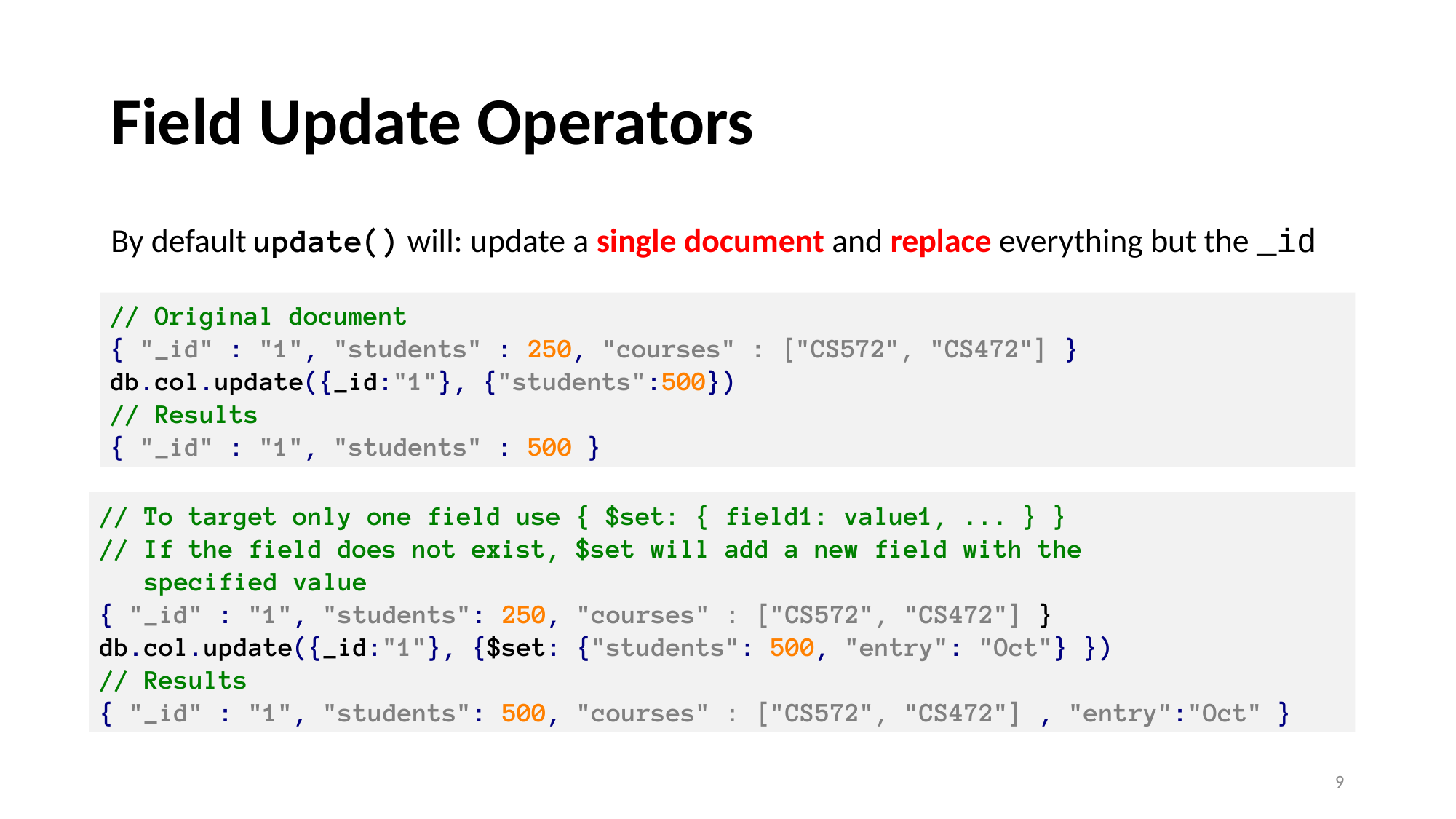

# Field Update Operators
By default update() will: update a single document and replace everything but the _id
// Original document
{ "_id" : "1", "students" : 250, "courses" : ["CS572", "CS472"] }
db.col.update({_id:"1"}, {"students":500})
// Results
{ "_id" : "1", "students" : 500 }
// To target only one field use { $set: { field1: value1, ... } }
// If the field does not exist, $set will add a new field with the
   specified value
{ "_id" : "1", "students": 250, "courses" : ["CS572", "CS472"] }
db.col.update({_id:"1"}, {$set: {"students": 500, "entry": "Oct"} })
// Results
{ "_id" : "1", "students": 500, "courses" : ["CS572", "CS472"] , "entry":"Oct" }
9